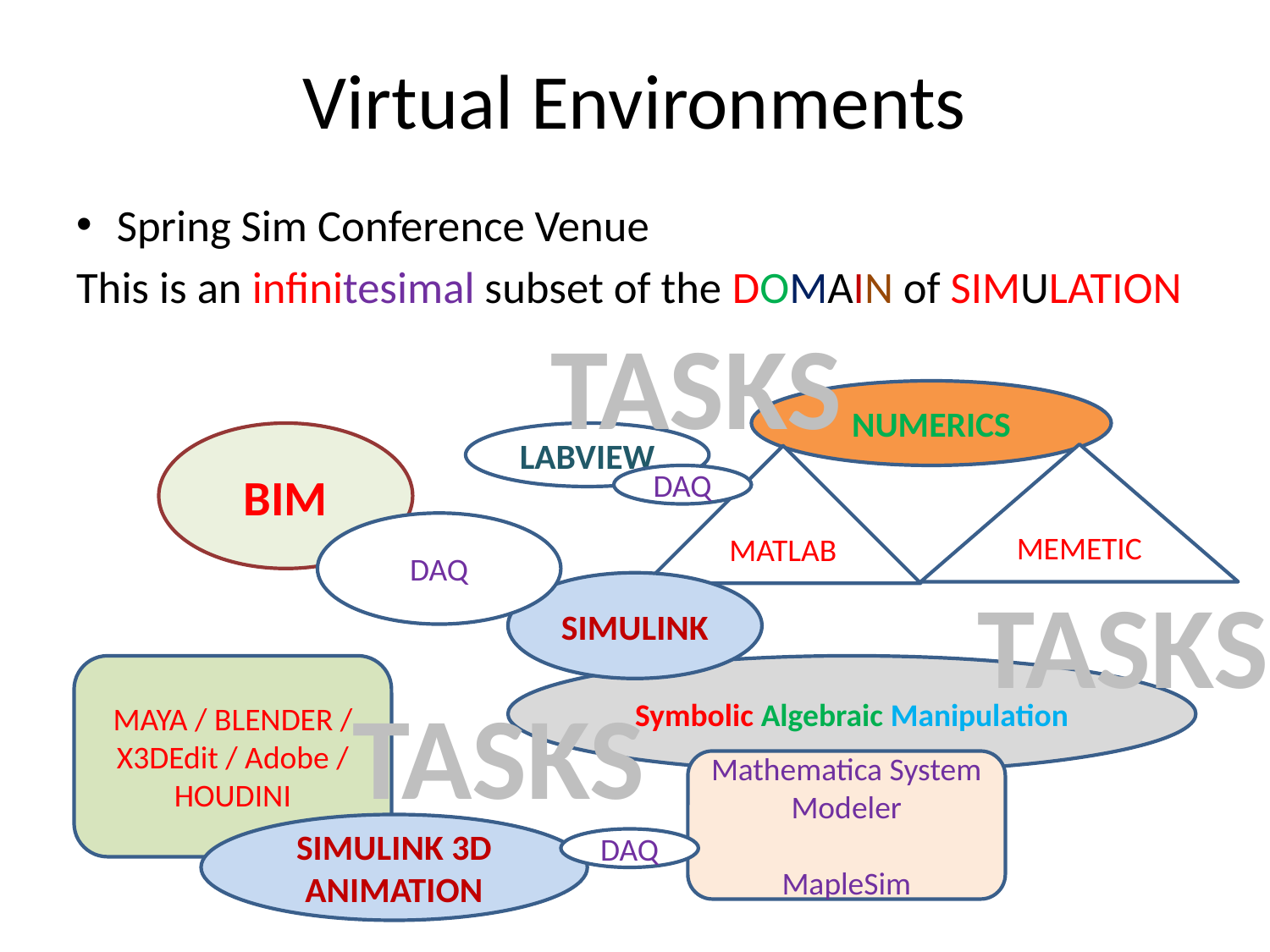

# Virtual Environments
Spring Sim Conference Venue
This is an infinitesimal subset of the DOMAIN of SIMULATION
TASKS
NUMERICS
BIM
LABVIEW
MEMETIC
MATLAB
DAQ
DAQ
TASKS
SIMULINK
MAYA / BLENDER / X3DEdit / Adobe / HOUDINI
Symbolic Algebraic Manipulation
TASKS
Mathematica System Modeler

MapleSim
SIMULINK 3D ANIMATION
DAQ